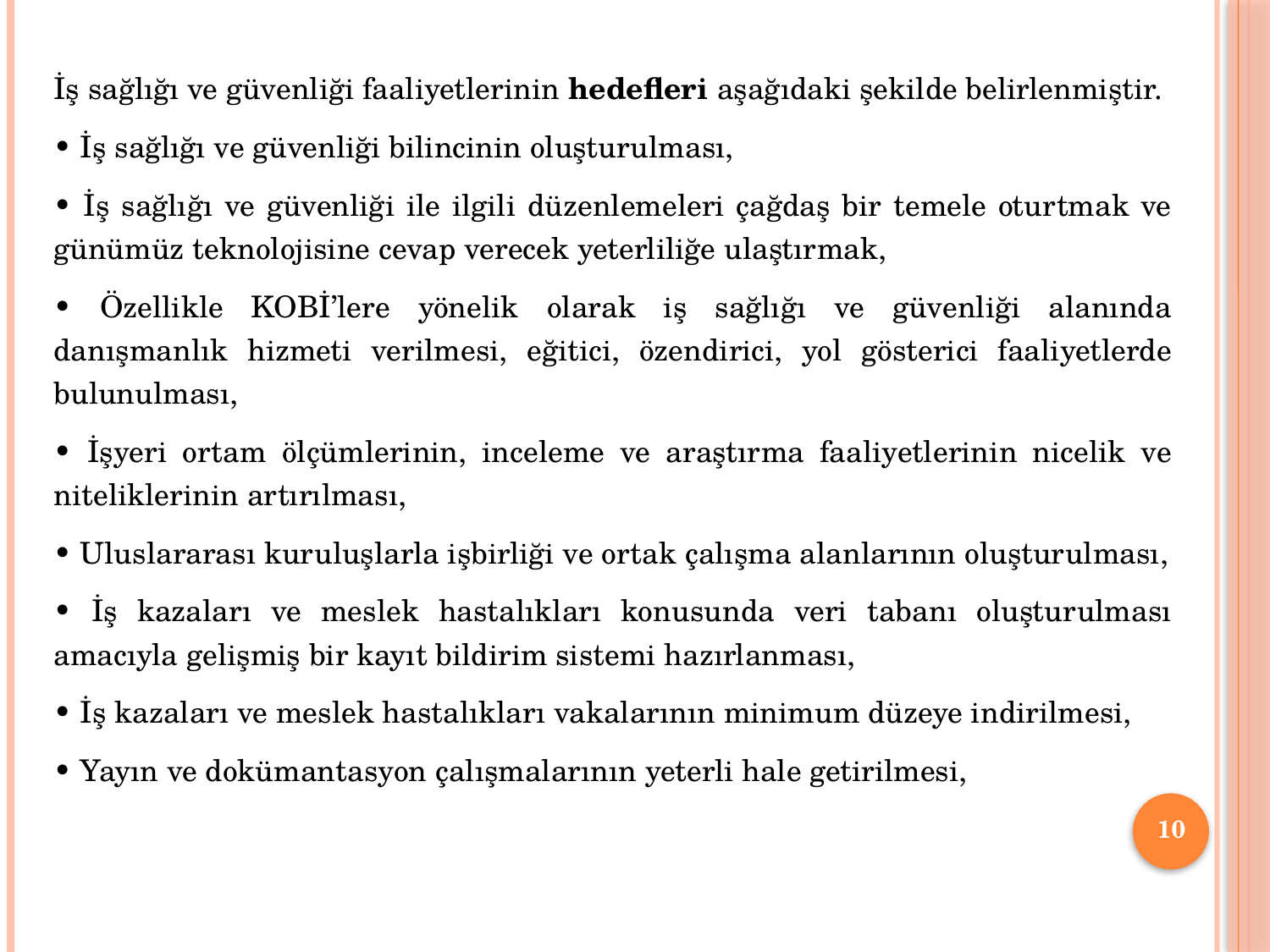

İş sağlığı ve güvenliği faaliyetlerinin hedefleri aşağıdaki şekilde belirlenmiştir.
• İş sağlığı ve güvenliği bilincinin oluşturulması,
• İş sağlığı ve güvenliği ile ilgili düzenlemeleri çağdaş bir temele oturtmak ve günümüz teknolojisine cevap verecek yeterliliğe ulaştırmak,
• Özellikle KOBİ’lere yönelik olarak iş sağlığı ve güvenliği alanında danışmanlık hizmeti verilmesi, eğitici, özendirici, yol gösterici faaliyetlerde bulunulması,
• İşyeri ortam ölçümlerinin, inceleme ve araştırma faaliyetlerinin nicelik ve niteliklerinin artırılması,
• Uluslararası kuruluşlarla işbirliği ve ortak çalışma alanlarının oluşturulması,
• İş kazaları ve meslek hastalıkları konusunda veri tabanı oluşturulması amacıyla gelişmiş bir kayıt bildirim sistemi hazırlanması,
• İş kazaları ve meslek hastalıkları vakalarının minimum düzeye indirilmesi,
• Yayın ve dokümantasyon çalışmalarının yeterli hale getirilmesi,
10